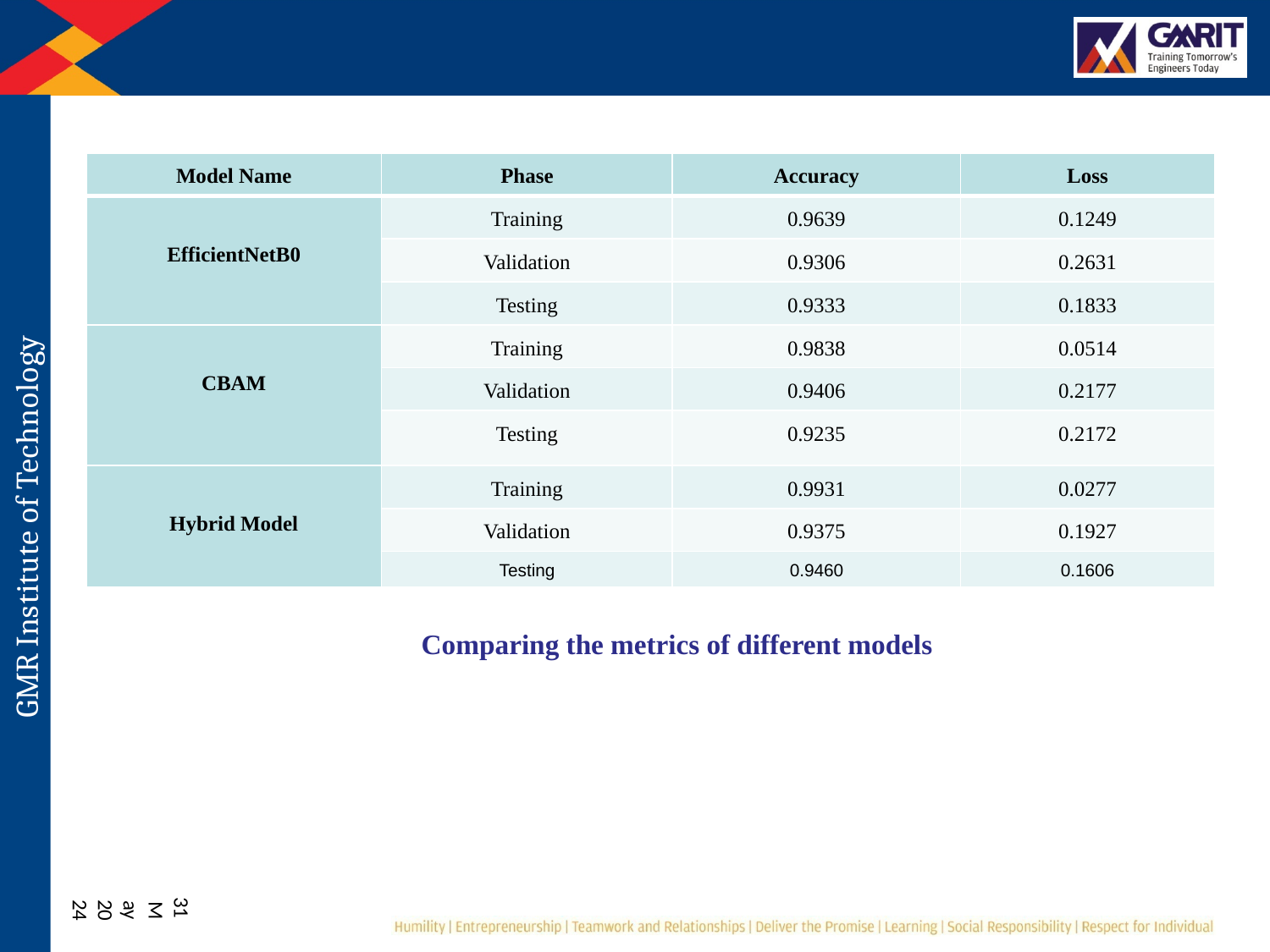

| Model Name | Phase | Accuracy | Loss |
| --- | --- | --- | --- |
| EfficientNetB0 | Training | 0.9639 | 0.1249 |
|  | Validation | 0.9306 | 0.2631 |
|  | Testing | 0.9333 | 0.1833 |
| CBAM | Training | 0.9838 | 0.0514 |
|  | Validation | 0.9406 | 0.2177 |
|  | Testing | 0.9235 | 0.2172 |
| Hybrid Model | Training | 0.9931 | 0.0277 |
|  | Validation | 0.9375 | 0.1927 |
|  | Testing | 0.9460 | 0.1606 |
Comparing the metrics of different models
31  May 2024